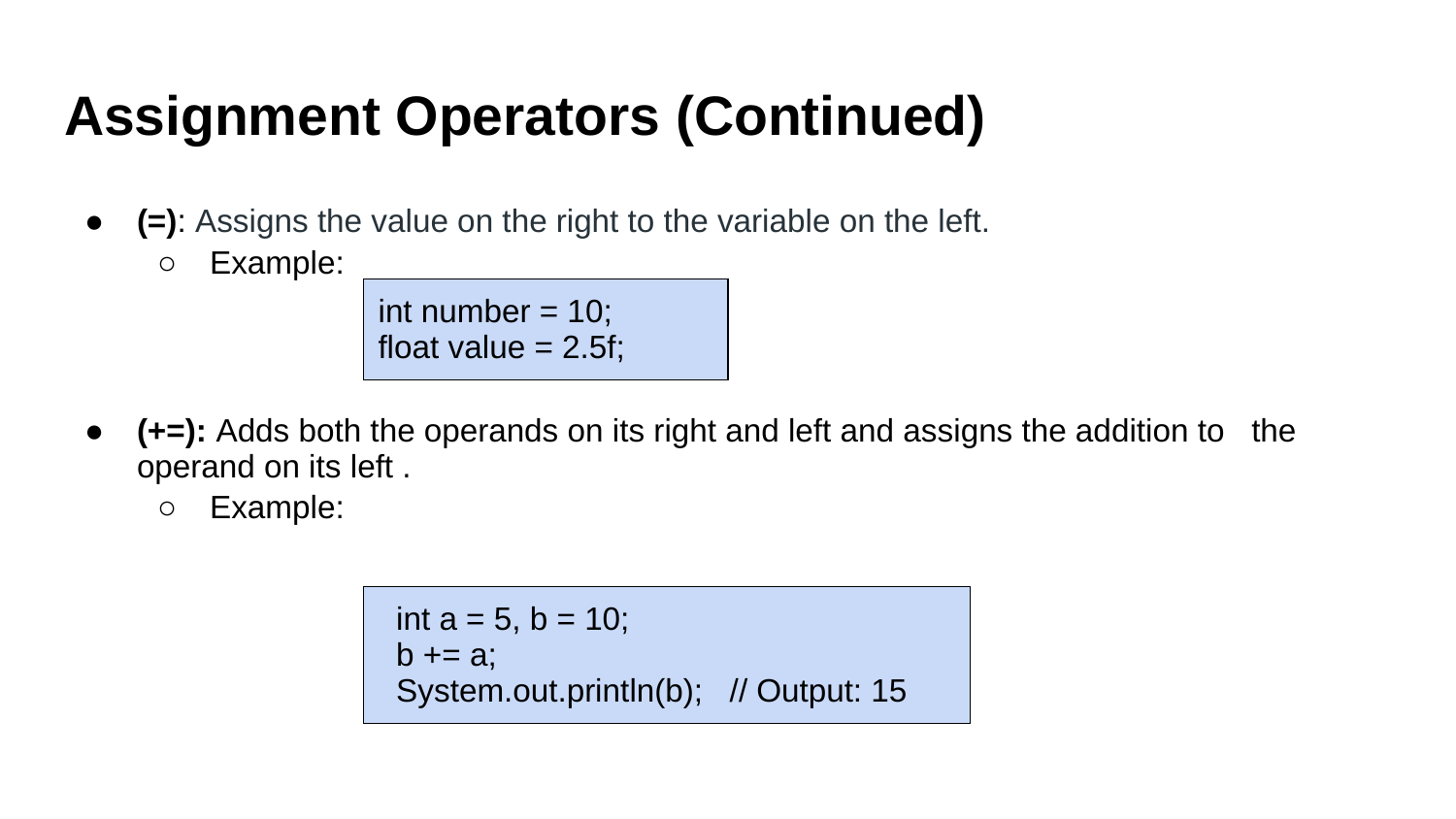

# Assignment Operators (Continued)
(=): Assigns the value on the right to the variable on the left.
Example:

(+=): Adds both the operands on its right and left and assigns the addition to   the operand on its left .
Example:

| int number = 10; float value = 2.5f; |
| --- |
| int a = 5, b = 10; b += a; System.out.println(b); // Output: 15 |
| --- |